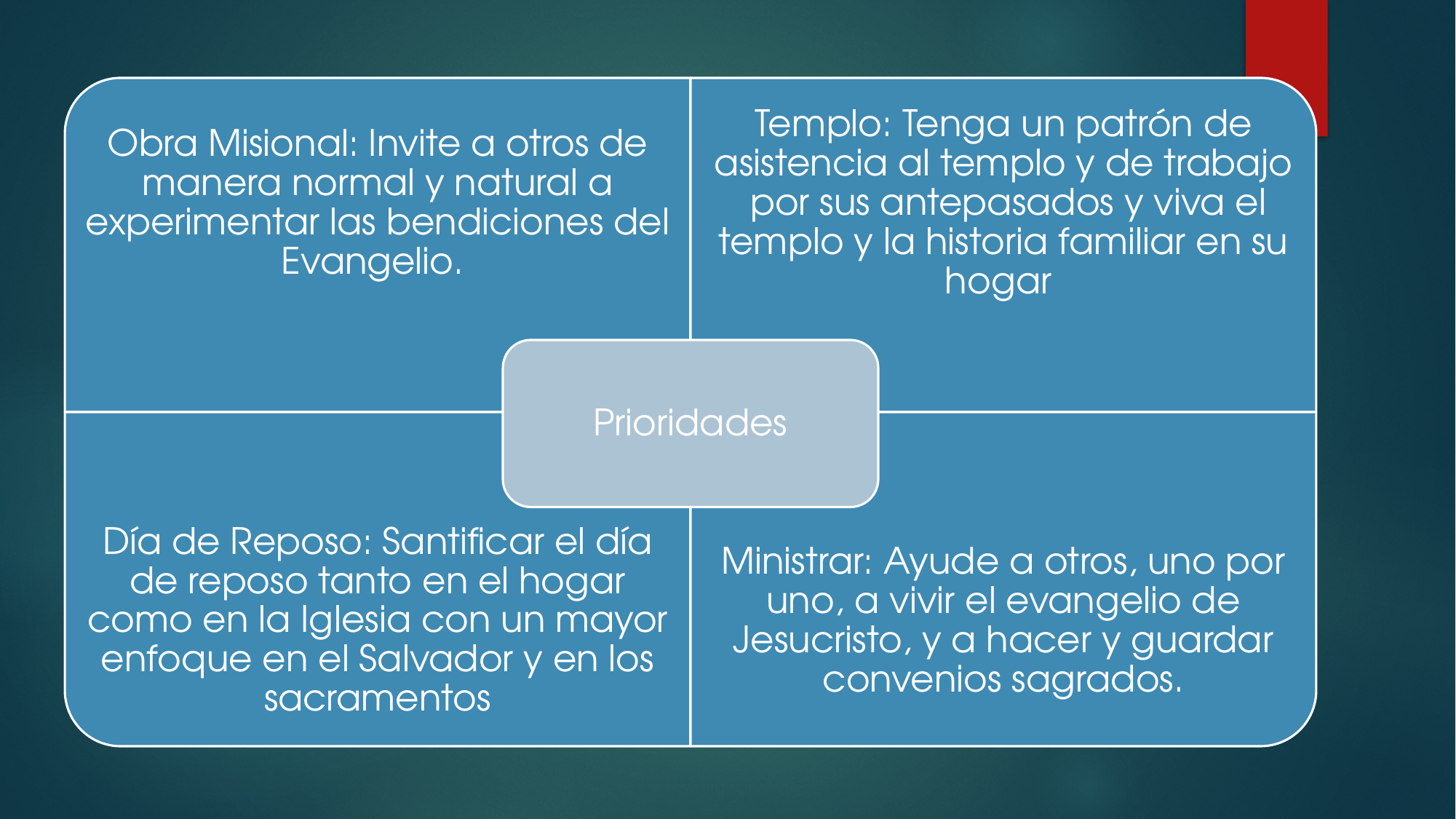

Obra Misional: Invite a otros de manera normal y natural a experimentar las bendiciones del Evangelio.

Templo: Tenga un patrón de asistencia al templo y de trabajo  por sus antepasados y viva el templo y la historia familiar en su hogar

Prioridades

Día de Reposo: Santificar el día de reposo tanto en el hogar como en la Iglesia con un mayor enfoque en el Salvador y en los sacramentos
Ministrar: Ayude a otros, uno por uno, a vivir el evangelio de Jesucristo, y a hacer y guardar convenios sagrados.